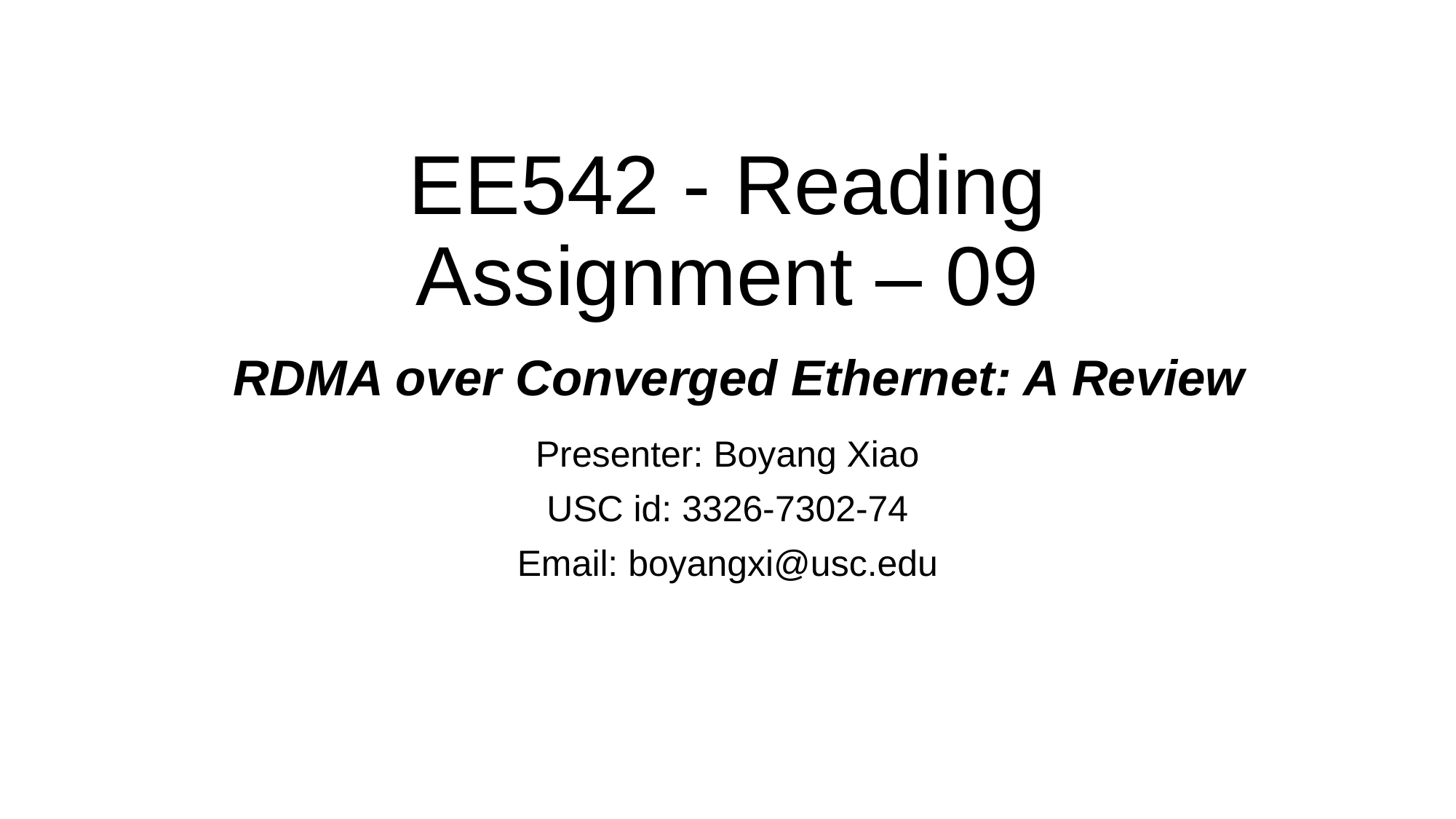

# EE542 - Reading Assignment – 09 RDMA over Converged Ethernet: A Review
Presenter: Boyang Xiao
USC id: 3326-7302-74
Email: boyangxi@usc.edu